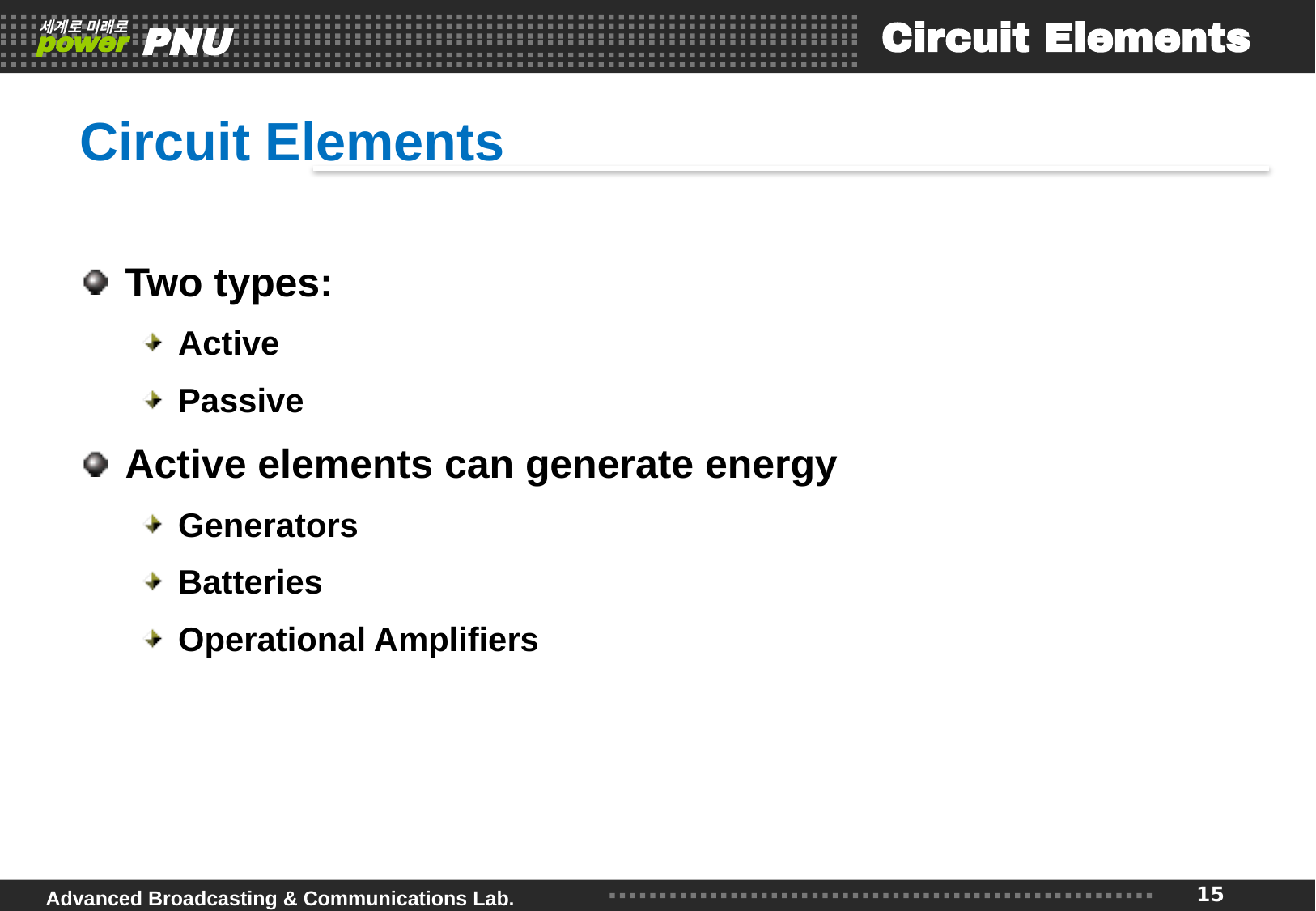

# Circuit Elements
Circuit Elements

Two types:
Active
Passive
Active elements can generate energy
Generators
Batteries
Operational Amplifiers